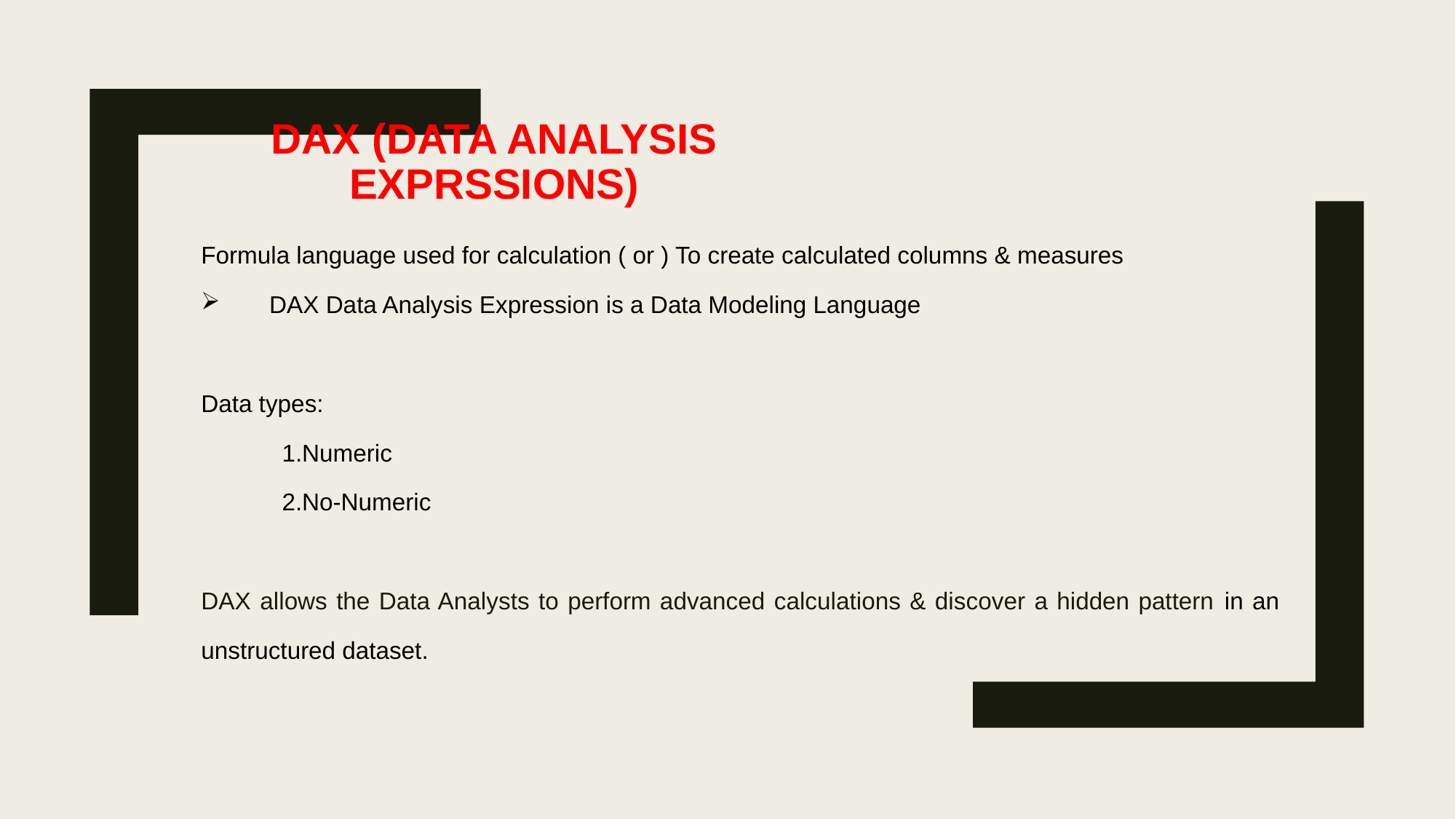

# DAX (DATA ANALYSIS EXPRSSIONS)
Formula language used for calculation ( or ) To create calculated columns & measures
DAX Data Analysis Expression is a Data Modeling Language

Data types:
            1.Numeric
            2.No-Numeric

DAX allows the Data Analysts to perform advanced calculations & discover a hidden pattern in an unstructured dataset.